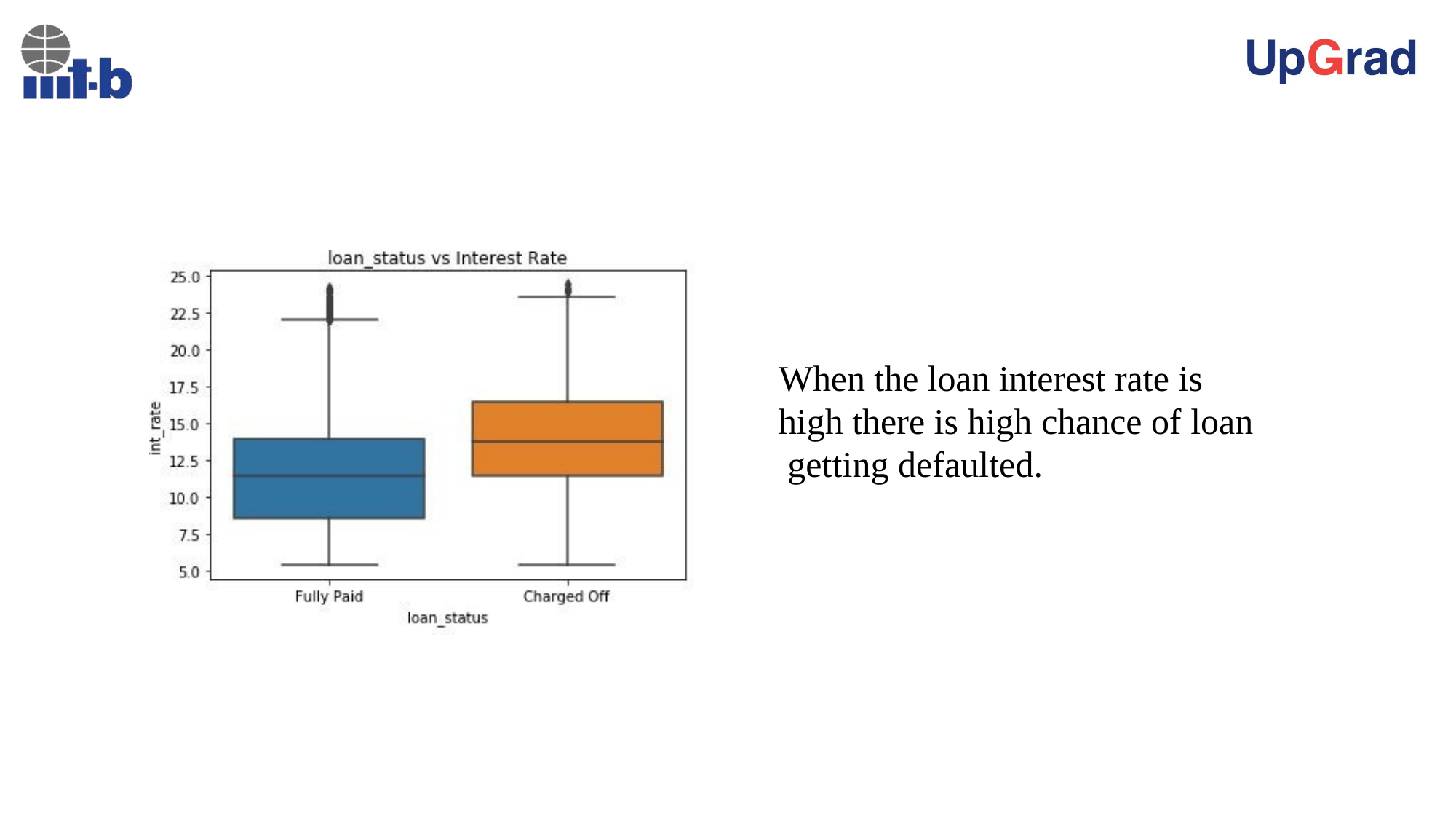

# When the loan interest rate is  high there is high chance of loan  getting defaulted.